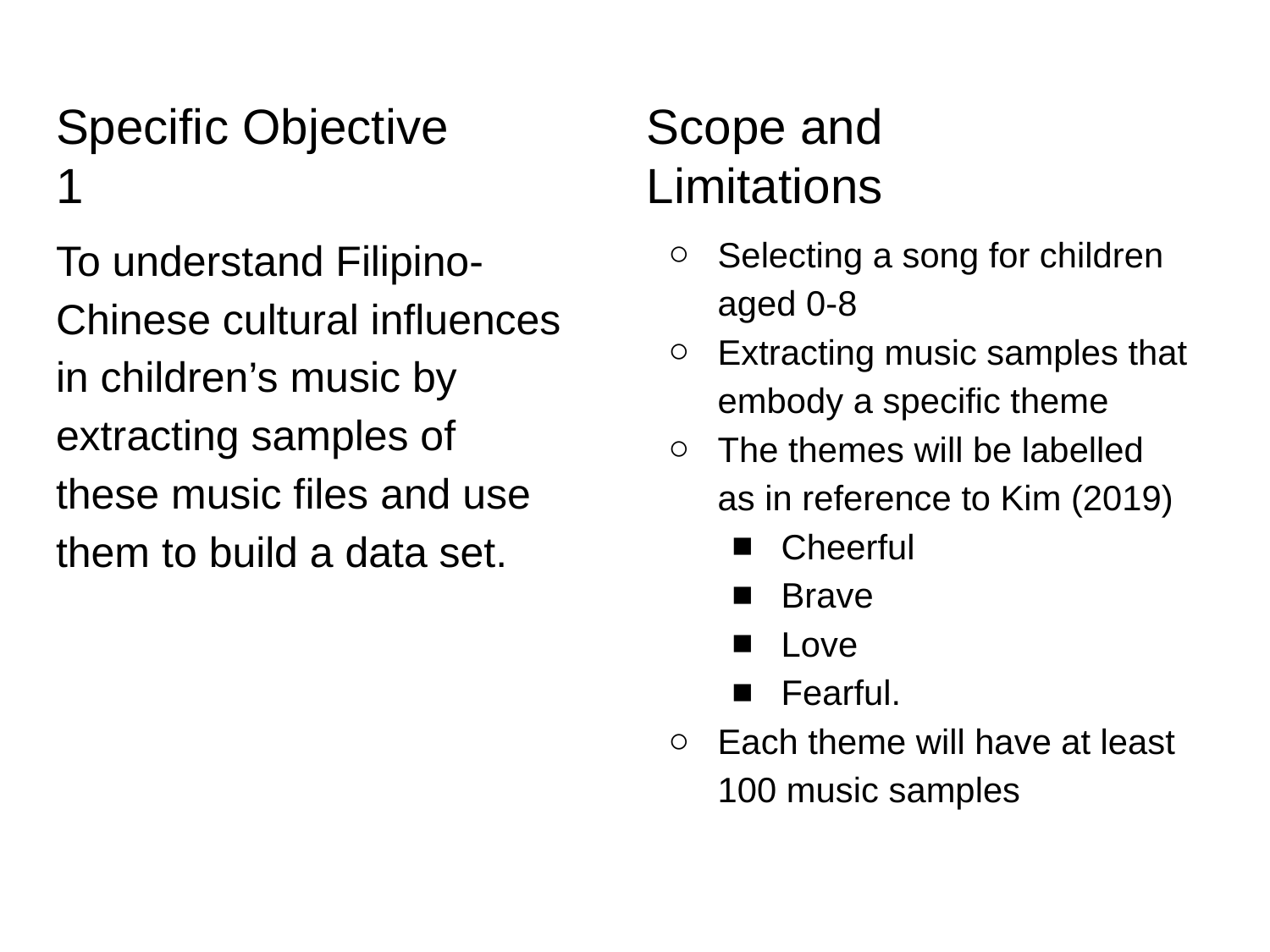

# Specific Objective 1
Scope and Limitations
Selecting a song for children aged 0-8
Extracting music samples that embody a specific theme
The themes will be labelled as in reference to Kim (2019)
Cheerful
Brave
Love
Fearful.
Each theme will have at least 100 music samples
To understand Filipino-Chinese cultural influences in children’s music by extracting samples of these music files and use them to build a data set.